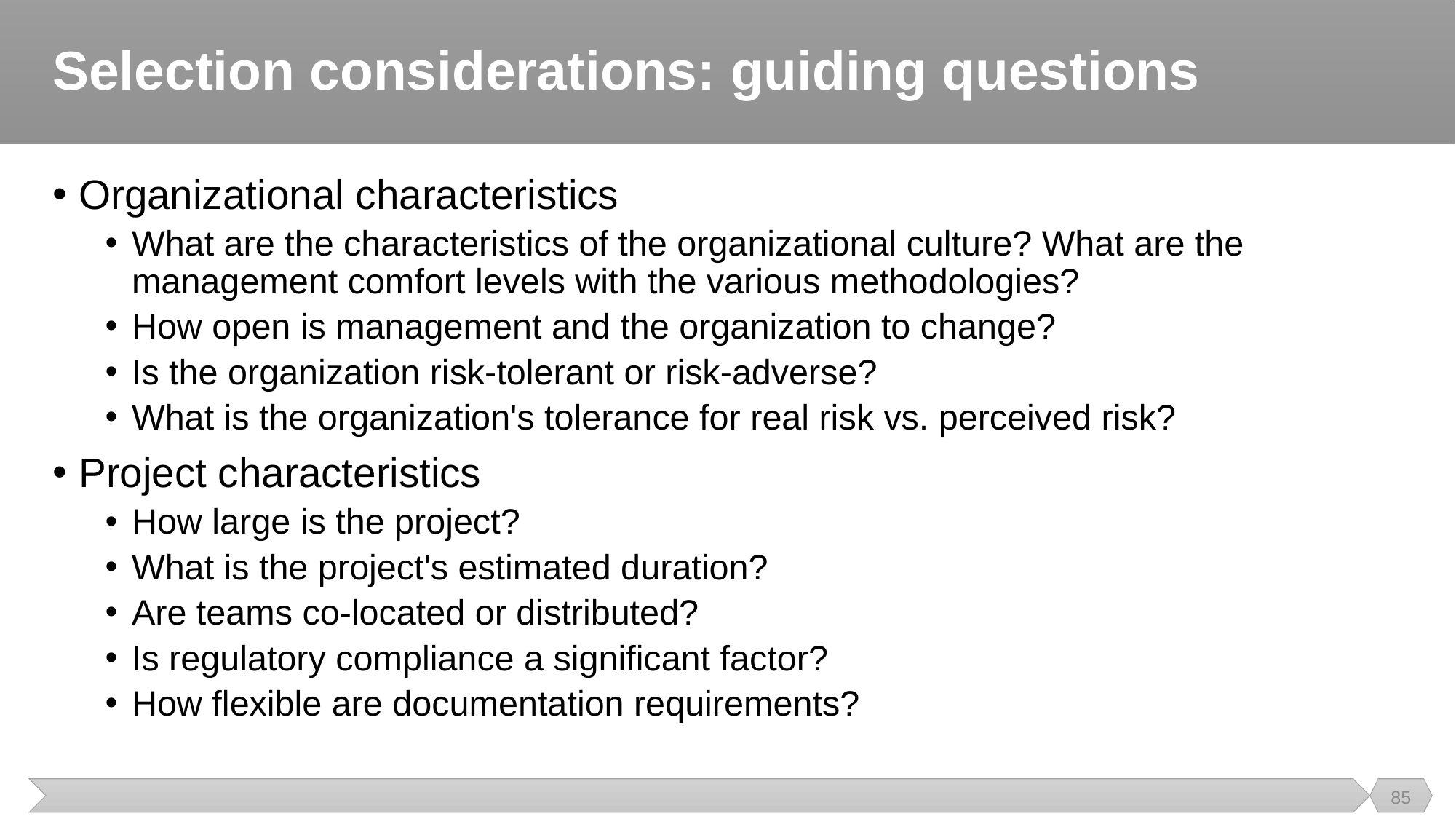

# Selection considerations: guiding questions
Organizational characteristics
What are the characteristics of the organizational culture? What are the management comfort levels with the various methodologies?
How open is management and the organization to change?
Is the organization risk-tolerant or risk-adverse?
What is the organization's tolerance for real risk vs. perceived risk?
Project characteristics
How large is the project?
What is the project's estimated duration?
Are teams co-located or distributed?
Is regulatory compliance a signiﬁcant factor?
How ﬂexible are documentation requirements?
85